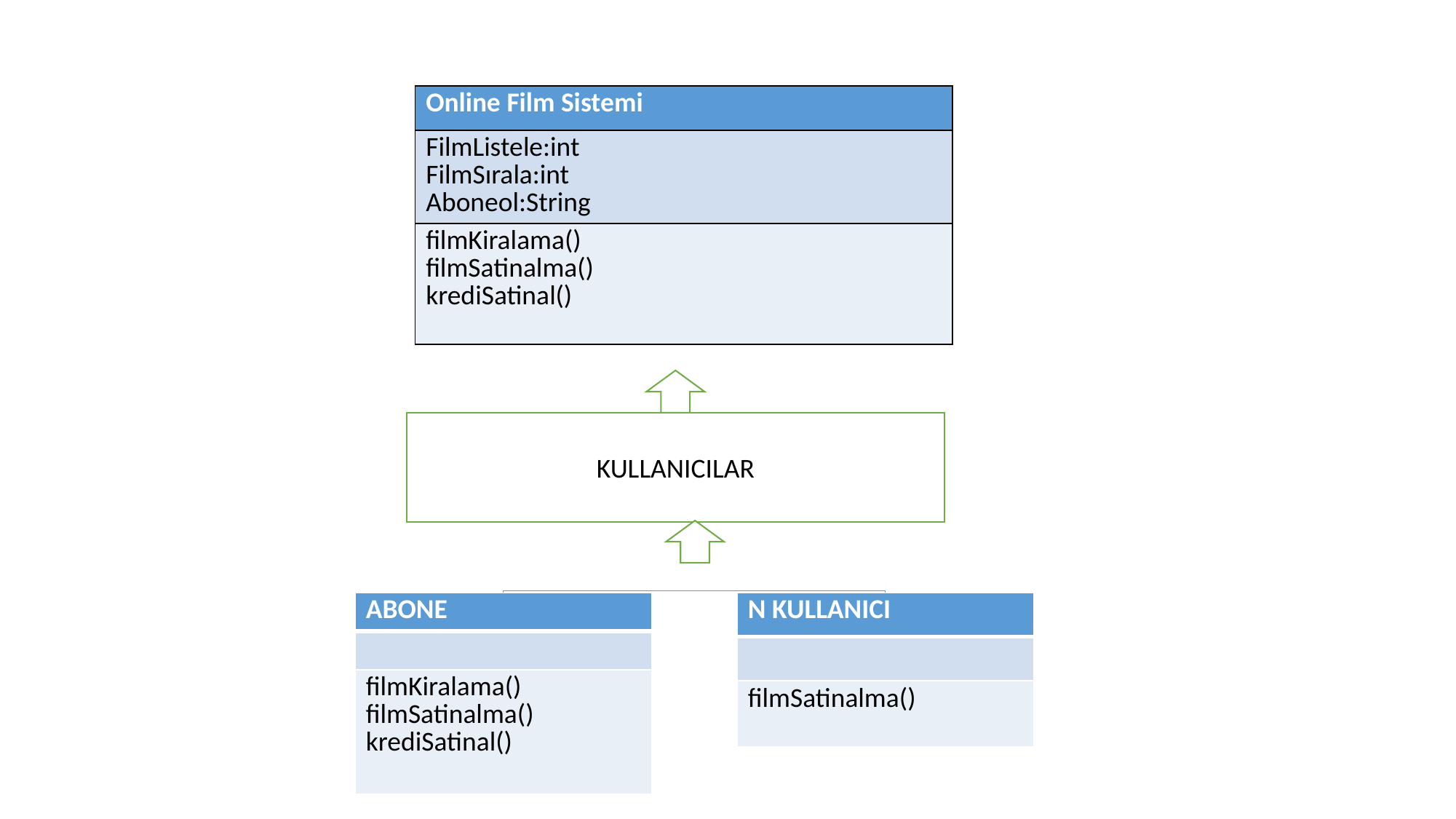

| Online Film Sistemi |
| --- |
| FilmListele:int FilmSırala:int Aboneol:String |
| filmKiralama() filmSatinalma() krediSatinal() |

KULLANICILAR

| ABONE |
| --- |
|  |
| filmKiralama() filmSatinalma() krediSatinal() |
| N KULLANICI |
| --- |
|  |
| filmSatinalma() |